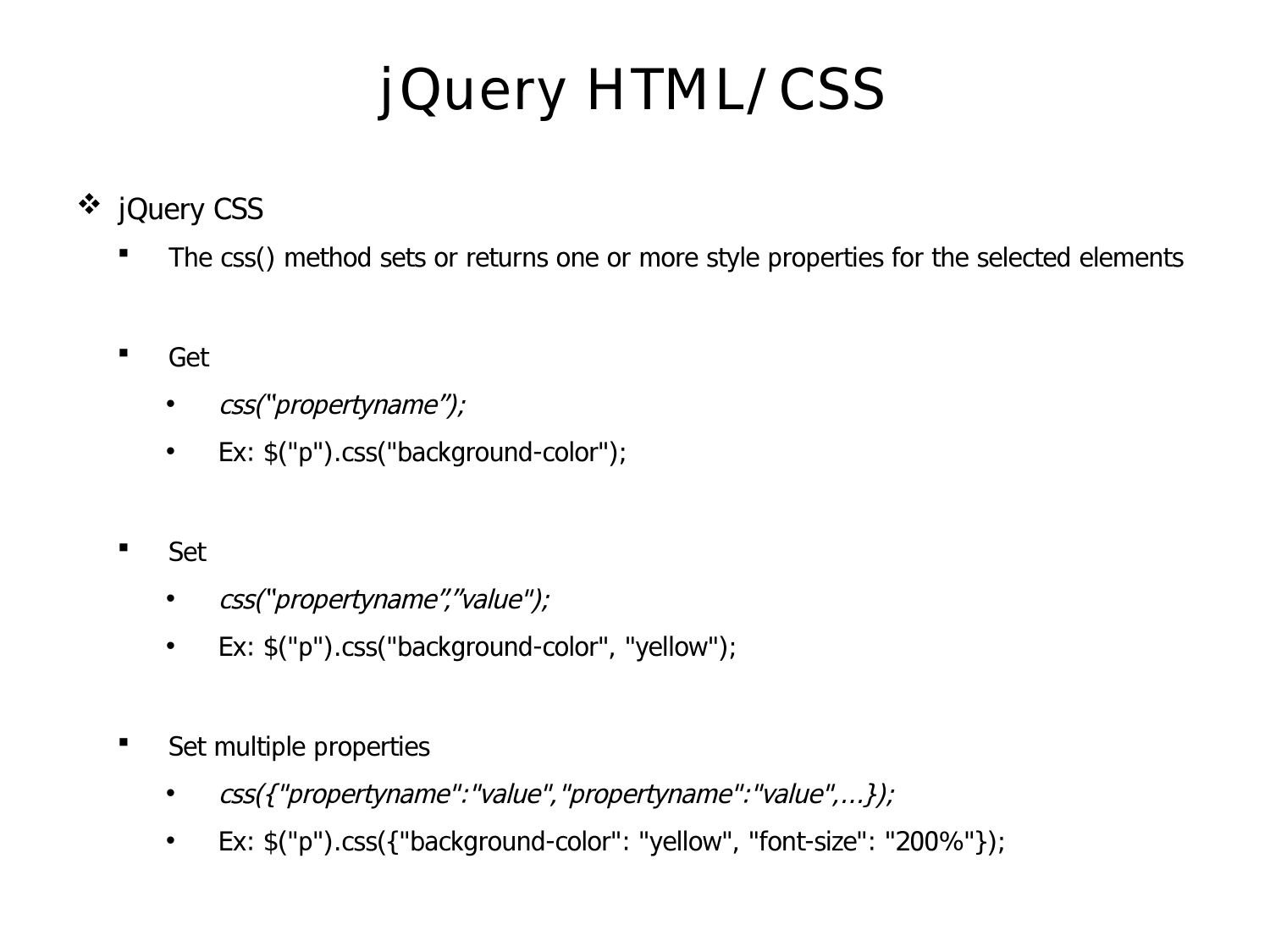

# jQuery HTML/CSS
jQuery CSS
The css() method sets or returns one or more style properties for the selected elements

Get
css(“propertyname”);
Ex: $("p").css("background-color");

Set
css(“propertyname”,”value");
Ex: $("p").css("background-color", "yellow");

Set multiple properties
css({"propertyname":"value","propertyname":"value",...});
Ex: $("p").css({"background-color": "yellow", "font-size": "200%"});